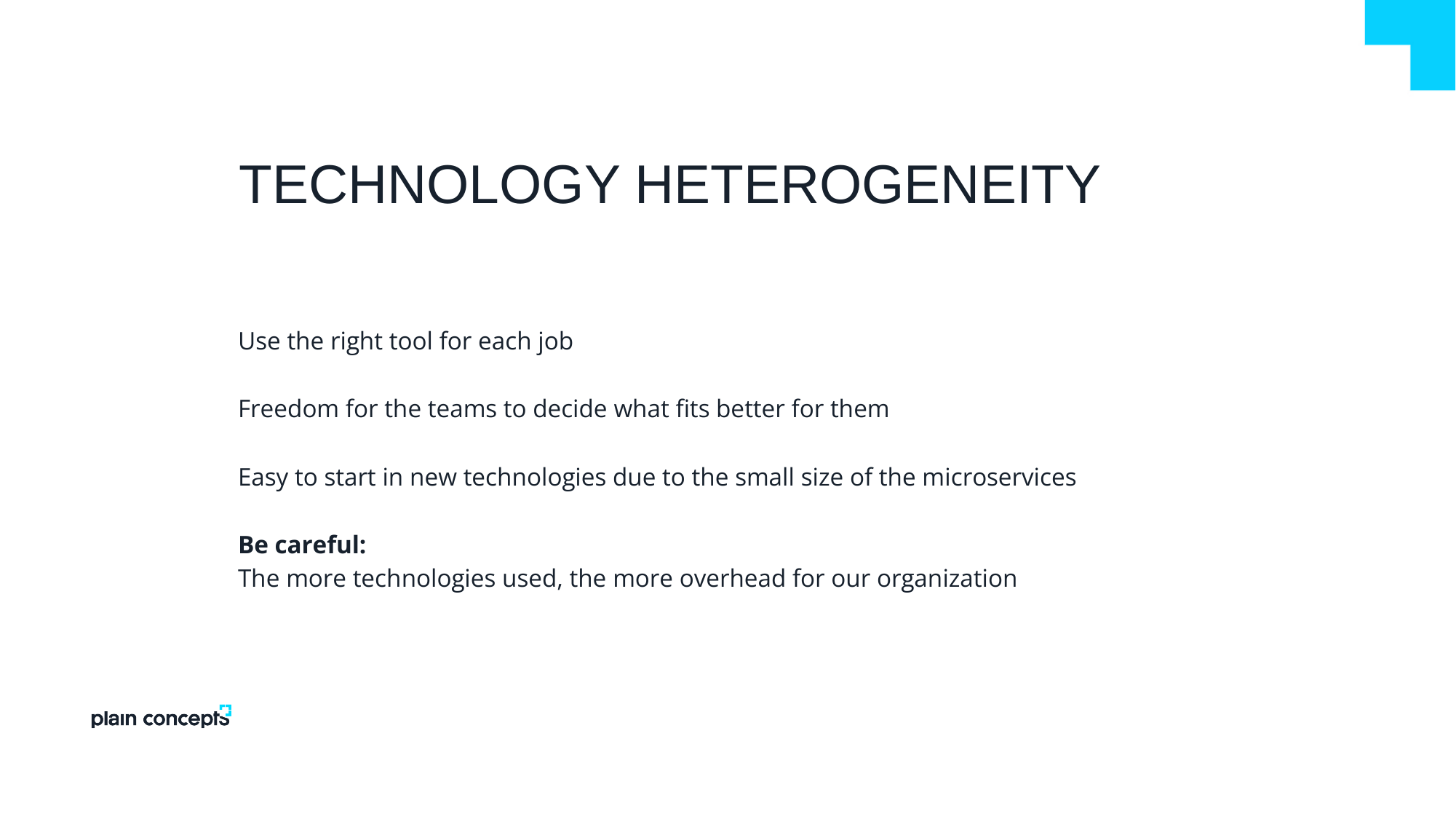

# Technology Heterogeneity
Use the right tool for each job

Freedom for the teams to decide what fits better for them

Easy to start in new technologies due to the small size of the microservices

Be careful:
The more technologies used, the more overhead for our organization